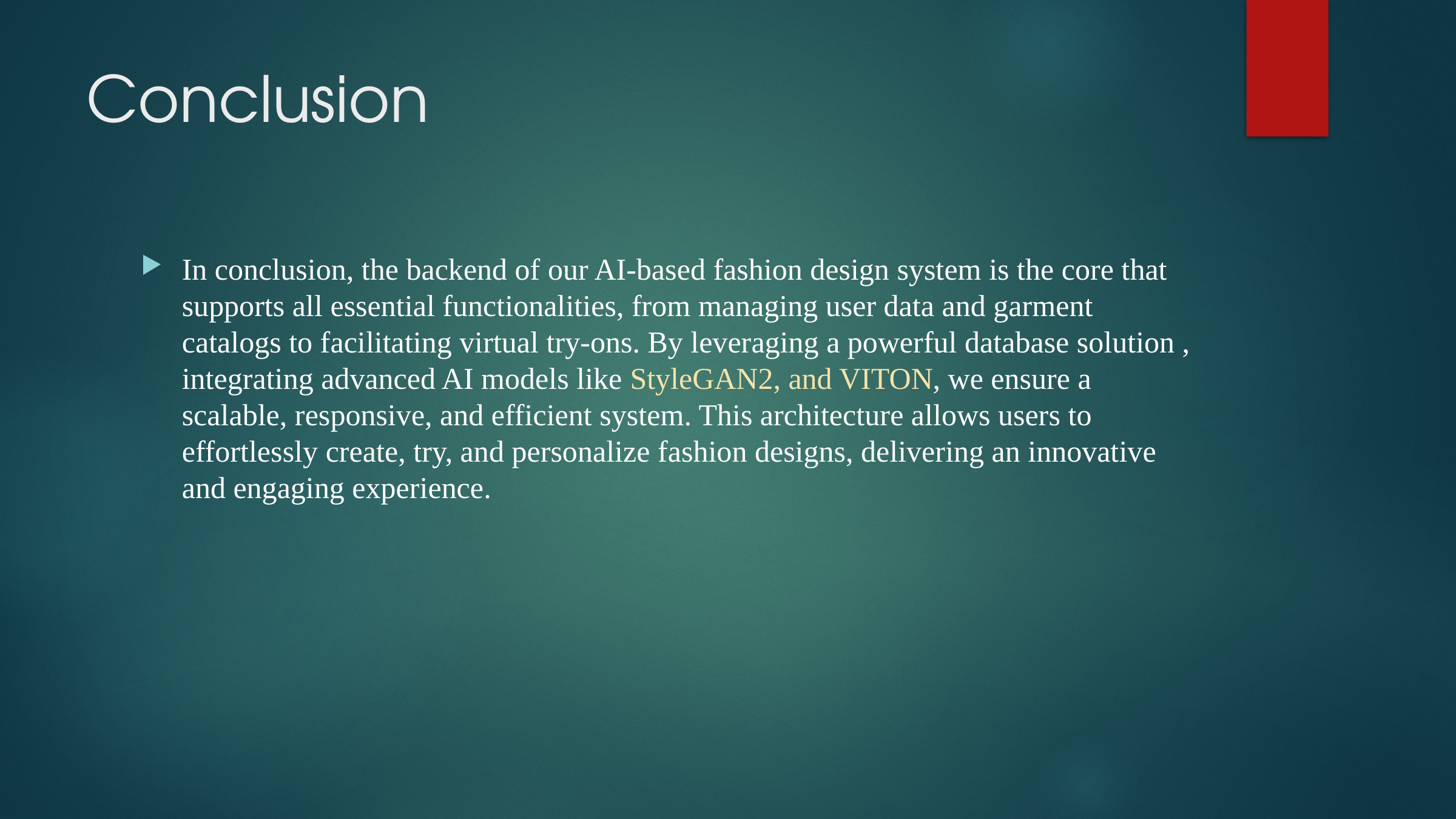

# Conclusion
In conclusion, the backend of our AI-based fashion design system is the core that supports all essential functionalities, from managing user data and garment catalogs to facilitating virtual try-ons. By leveraging a powerful database solution , integrating advanced AI models like StyleGAN2, and VITON, we ensure a scalable, responsive, and efficient system. This architecture allows users to effortlessly create, try, and personalize fashion designs, delivering an innovative and engaging experience.